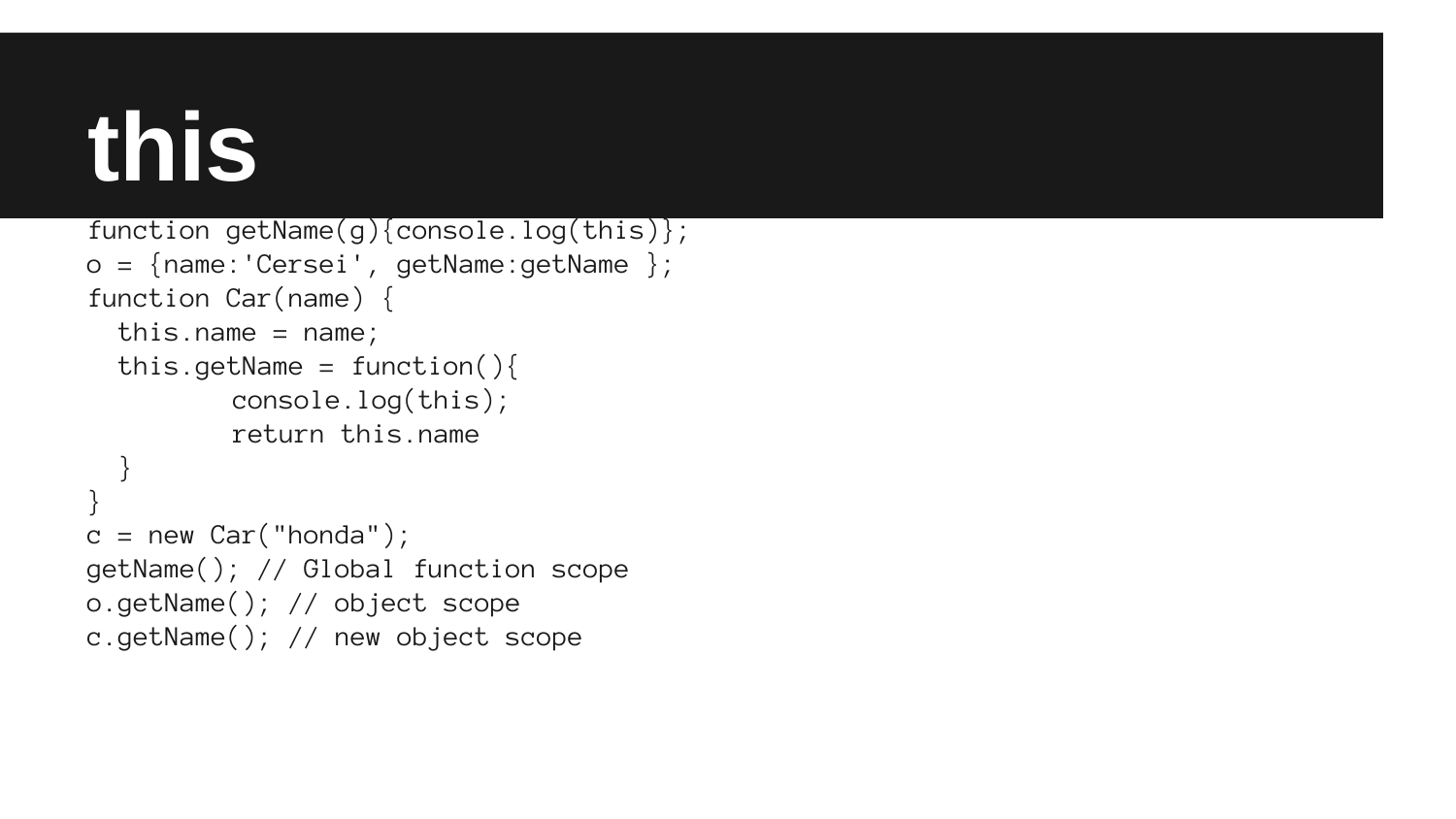

# this
function getName(g){console.log(this)};
o = {name:'Cersei', getName:getName };
function Car(name) {
  this.name = name;
  this.getName = function(){
	console.log(this);
	return this.name
  }
}
c = new Car("honda");
getName(); // Global function scope
o.getName(); // object scope
c.getName(); // new object scope